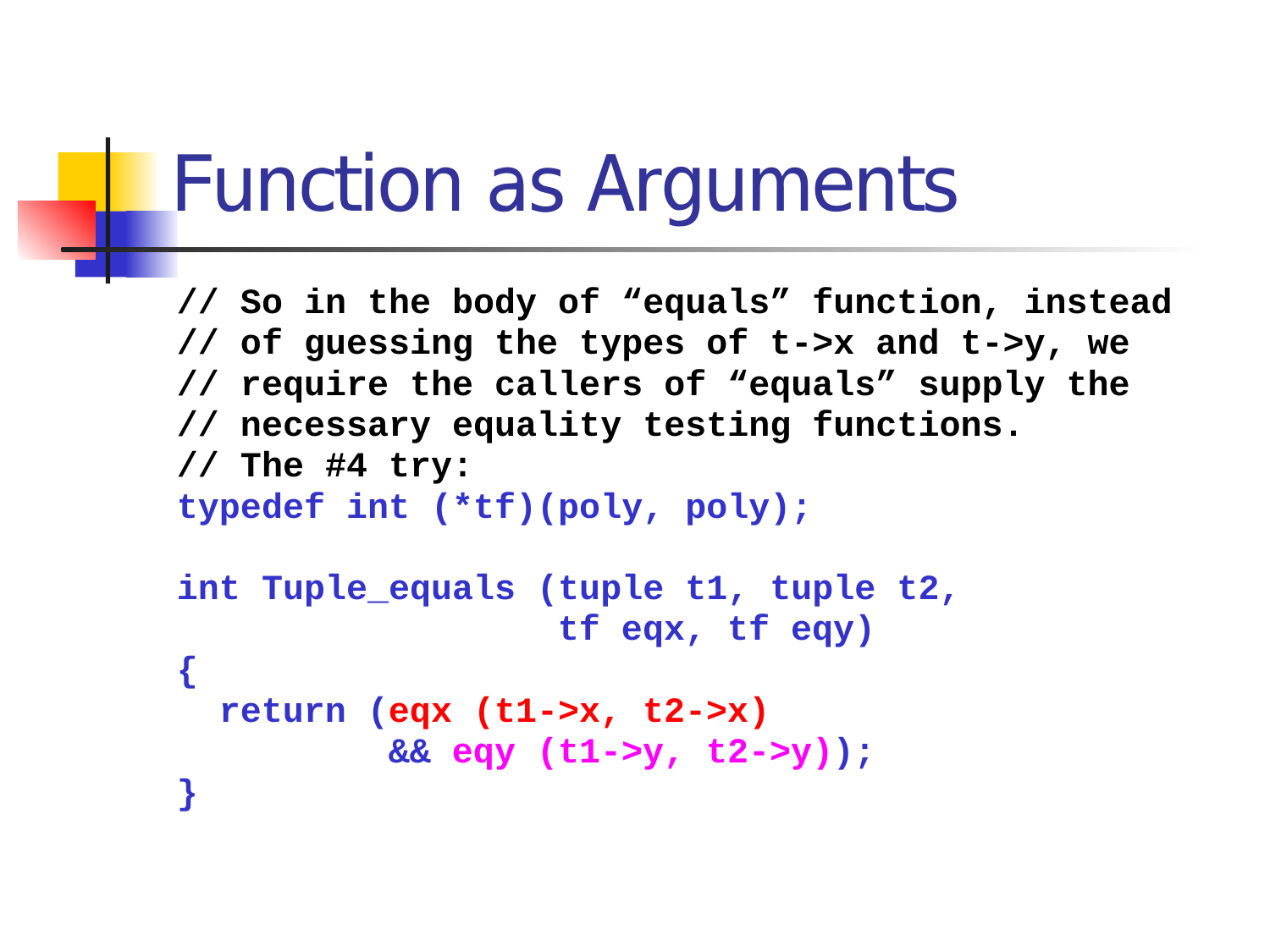

# Function as Arguments
// So in the body of “equals” function, instead
// of guessing the types of t->x and t->y, we
// require the callers of “equals” supply the
// necessary equality testing functions.
// The #4 try:
typedef int (*tf)(poly, poly);

int Tuple_equals (tuple t1, tuple t2,
                  tf eqx, tf eqy)
{
  return (eqx (t1->x, t2->x)
          && eqy (t1->y, t2->y));
}